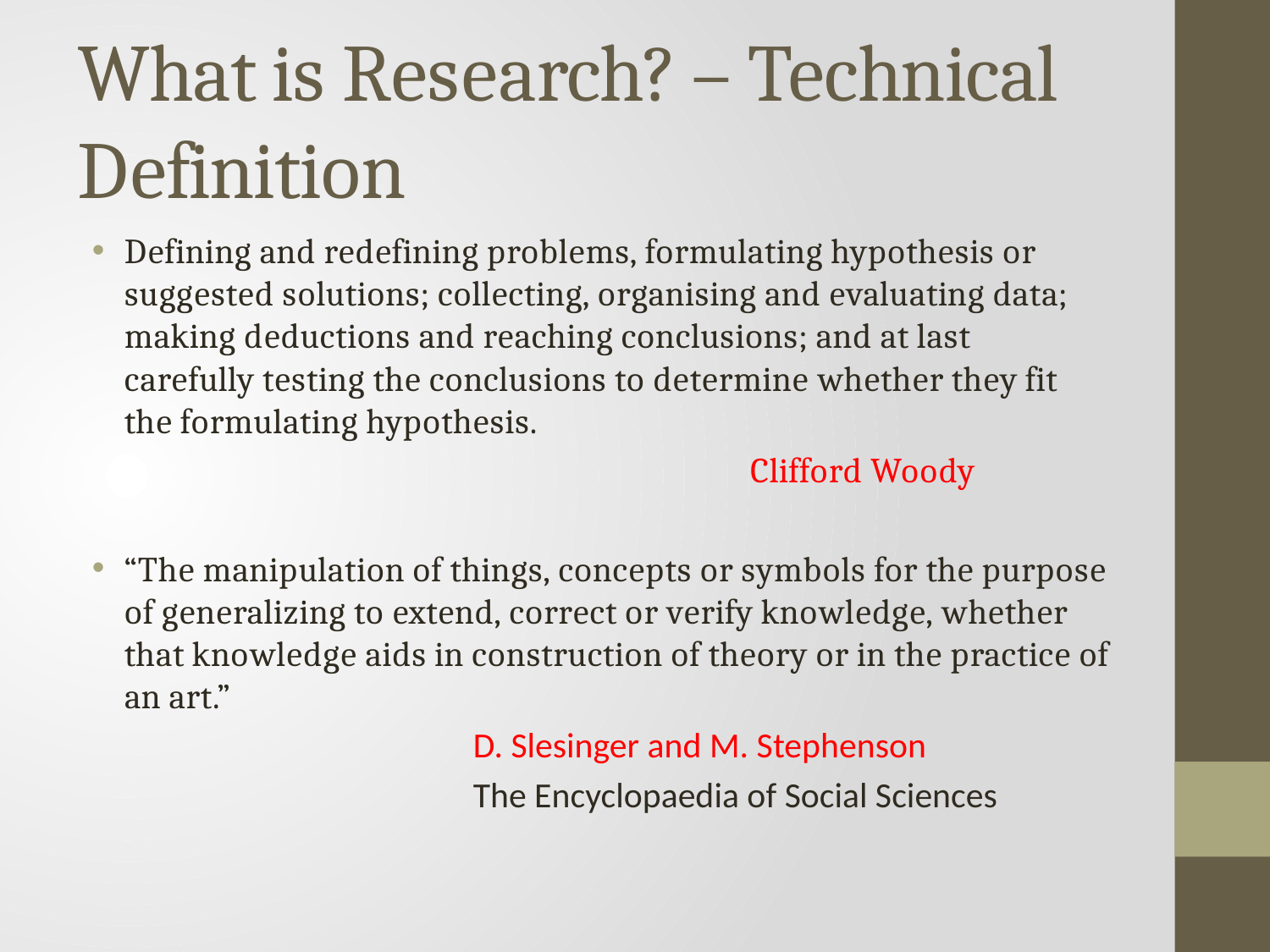

# What is Research? – Technical Definition
Defining and redefining problems, formulating hypothesis or suggested solutions; collecting, organising and evaluating data; making deductions and reaching conclusions; and at last carefully testing the conclusions to determine whether they fit the formulating hypothesis.
			Clifford Woody

“The manipulation of things, concepts or symbols for the purpose of generalizing to extend, correct or verify knowledge, whether that knowledge aids in construction of theory or in the practice of an art.”
			D. Slesinger and M. Stephenson
			The Encyclopaedia of Social Sciences